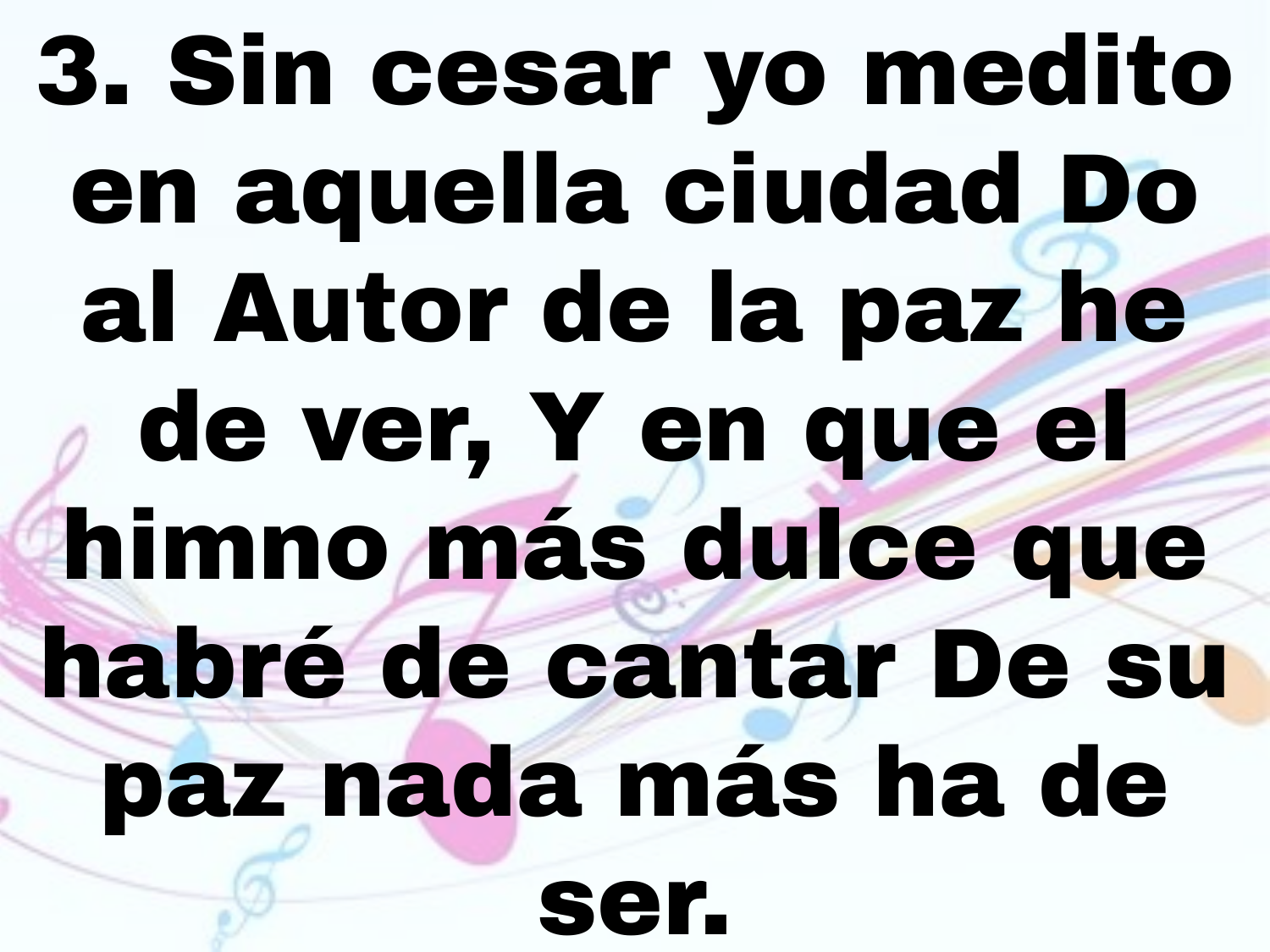

3. Sin cesar yo medito en aquella ciudad Do al Autor de la paz he de ver, Y en que el himno más dulce que habré de cantar De su paz nada más ha de ser.